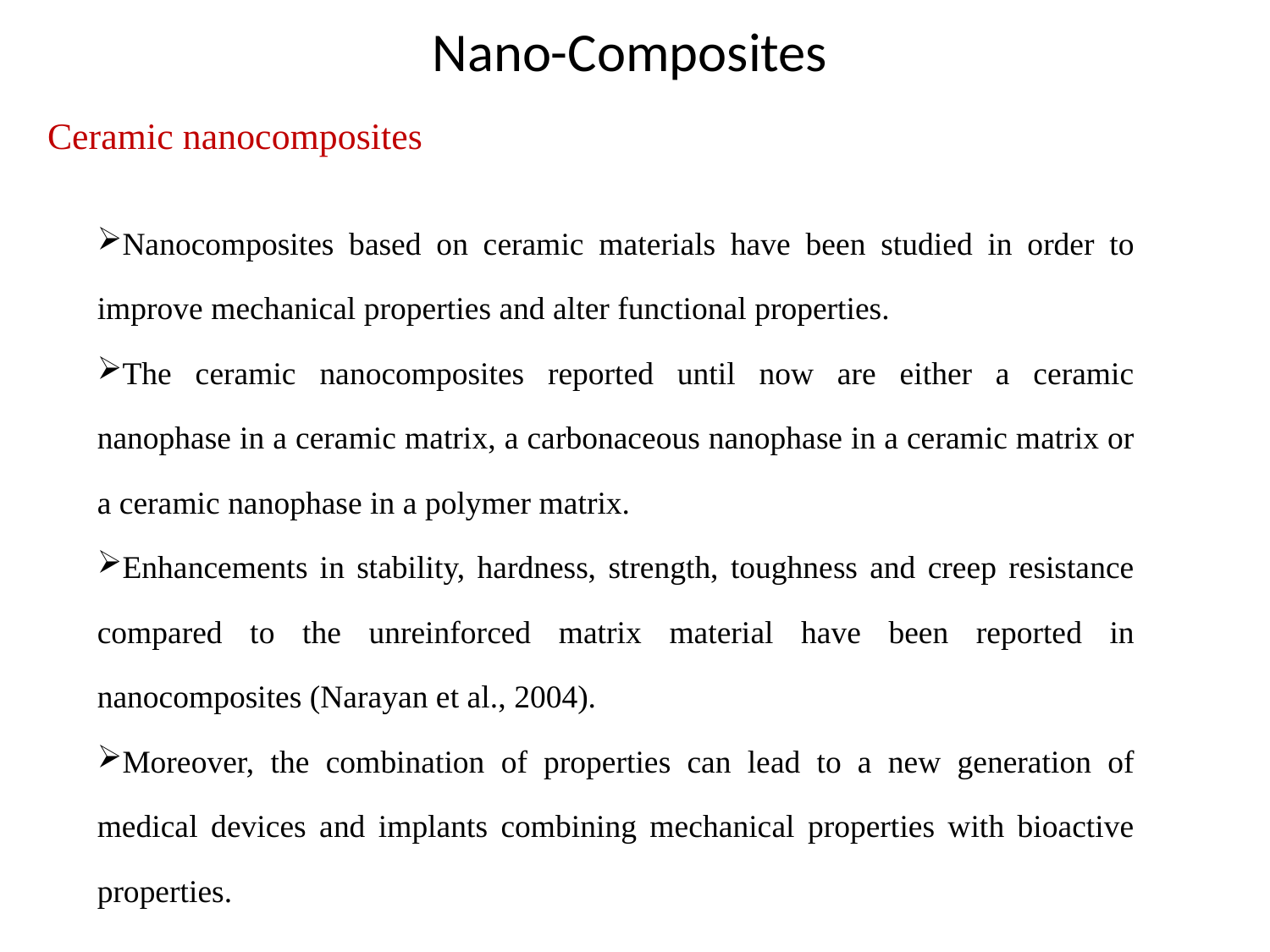

# Nano-Composites
 Ceramic nanocomposites
Nanocomposites based on ceramic materials have been studied in order to improve mechanical properties and alter functional properties.
The ceramic nanocomposites reported until now are either a ceramic nanophase in a ceramic matrix, a carbonaceous nanophase in a ceramic matrix or a ceramic nanophase in a polymer matrix.
Enhancements in stability, hardness, strength, toughness and creep resistance compared to the unreinforced matrix material have been reported in nanocomposites (Narayan et al., 2004).
Moreover, the combination of properties can lead to a new generation of medical devices and implants combining mechanical properties with bioactive properties.